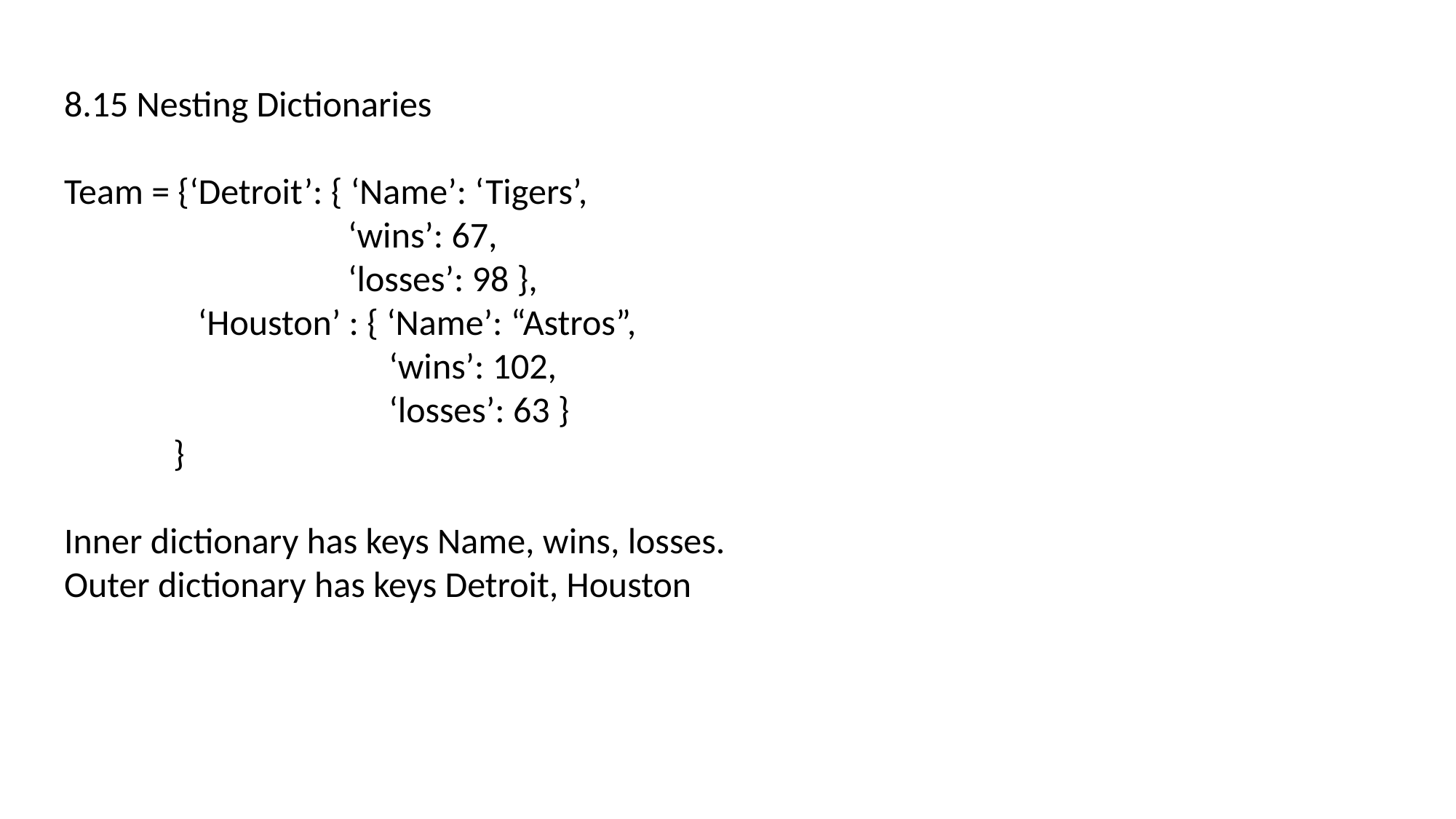

8.15 Nesting Dictionaries

Team = {‘Detroit’: { ‘Name’: ‘Tigers’,
		        ‘wins’: 67,
		        ‘losses’: 98 },
	   ‘Houston’ : { ‘Name’: “Astros”,
		             ‘wins’: 102,
		             ‘losses’: 63 }
	}

Inner dictionary has keys Name, wins, losses.
Outer dictionary has keys Detroit, Houston